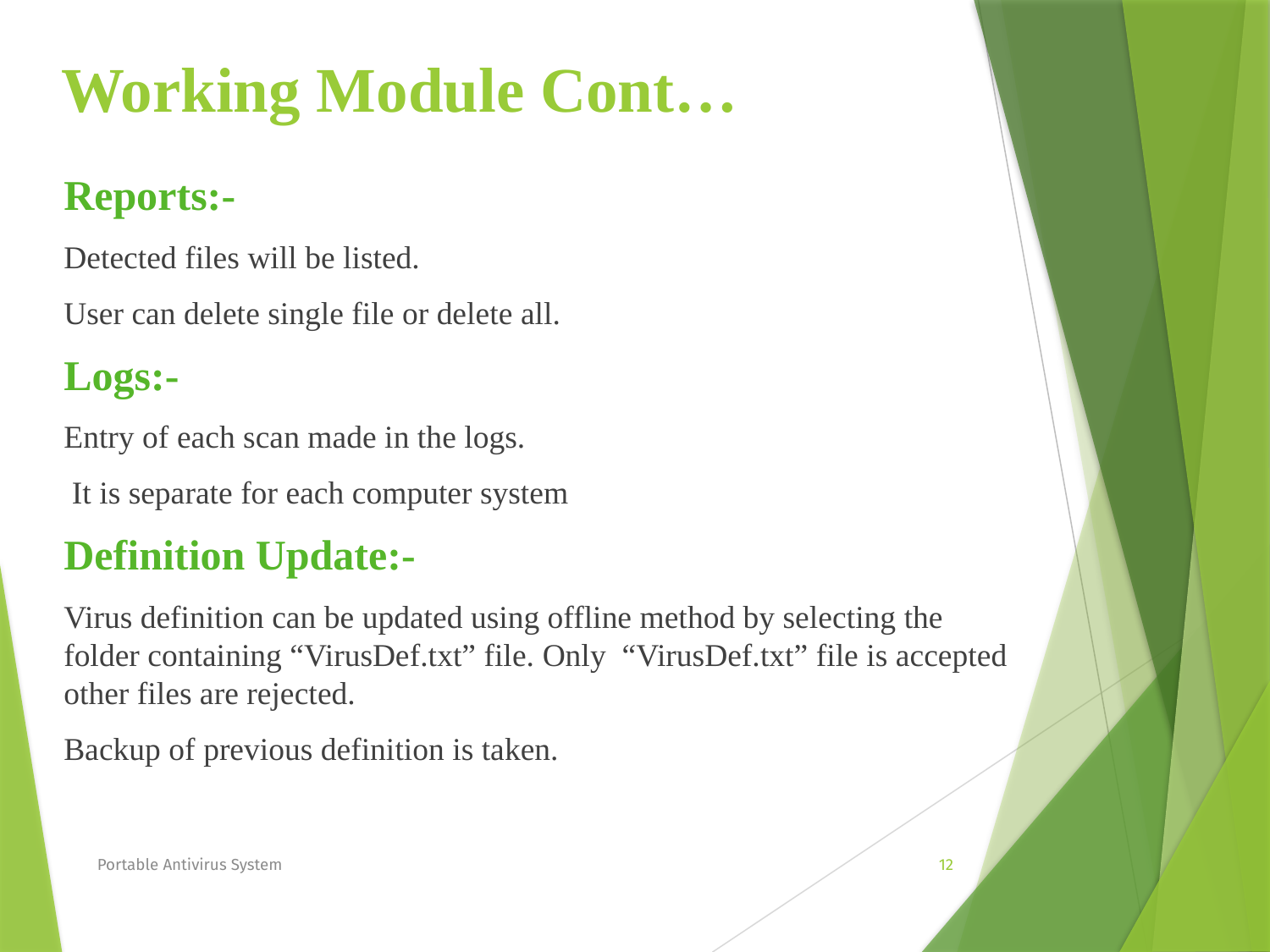

Working Module Cont…
Reports:-
Detected files will be listed.
User can delete single file or delete all.
Logs:-
Entry of each scan made in the logs.
 It is separate for each computer system
Definition Update:-
Virus definition can be updated using offline method by selecting the folder containing “VirusDef.txt” file. Only  “VirusDef.txt” file is accepted other files are rejected.
Backup of previous definition is taken.

Portable Antivirus System
12